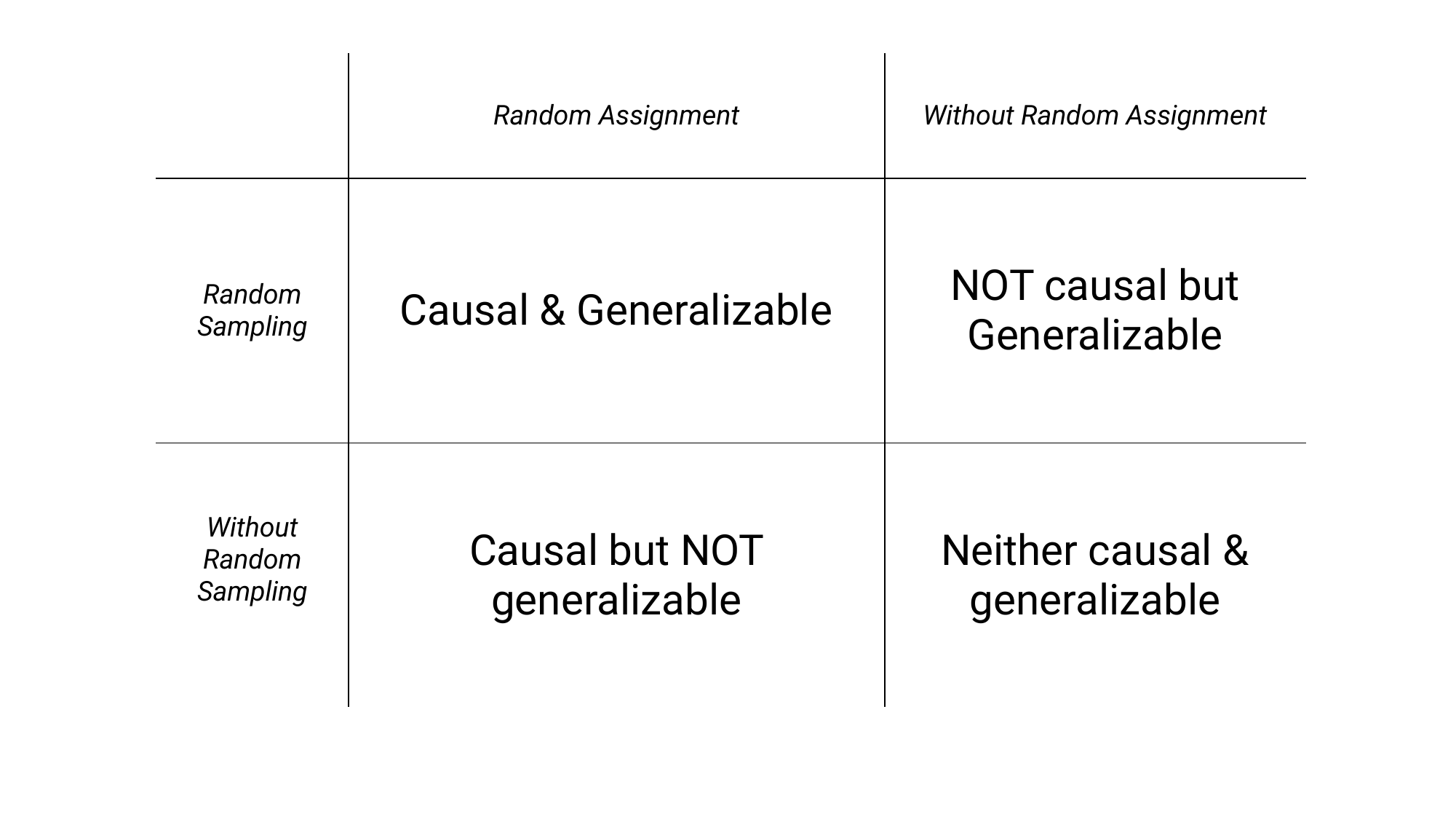

|  | Random Assignment | Without Random Assignment |
| --- | --- | --- |
| Random Sampling | Causal & Generalizable | NOT causal but Generalizable |
| Without Random Sampling | Causal but NOT generalizable | Neither causal & generalizable |